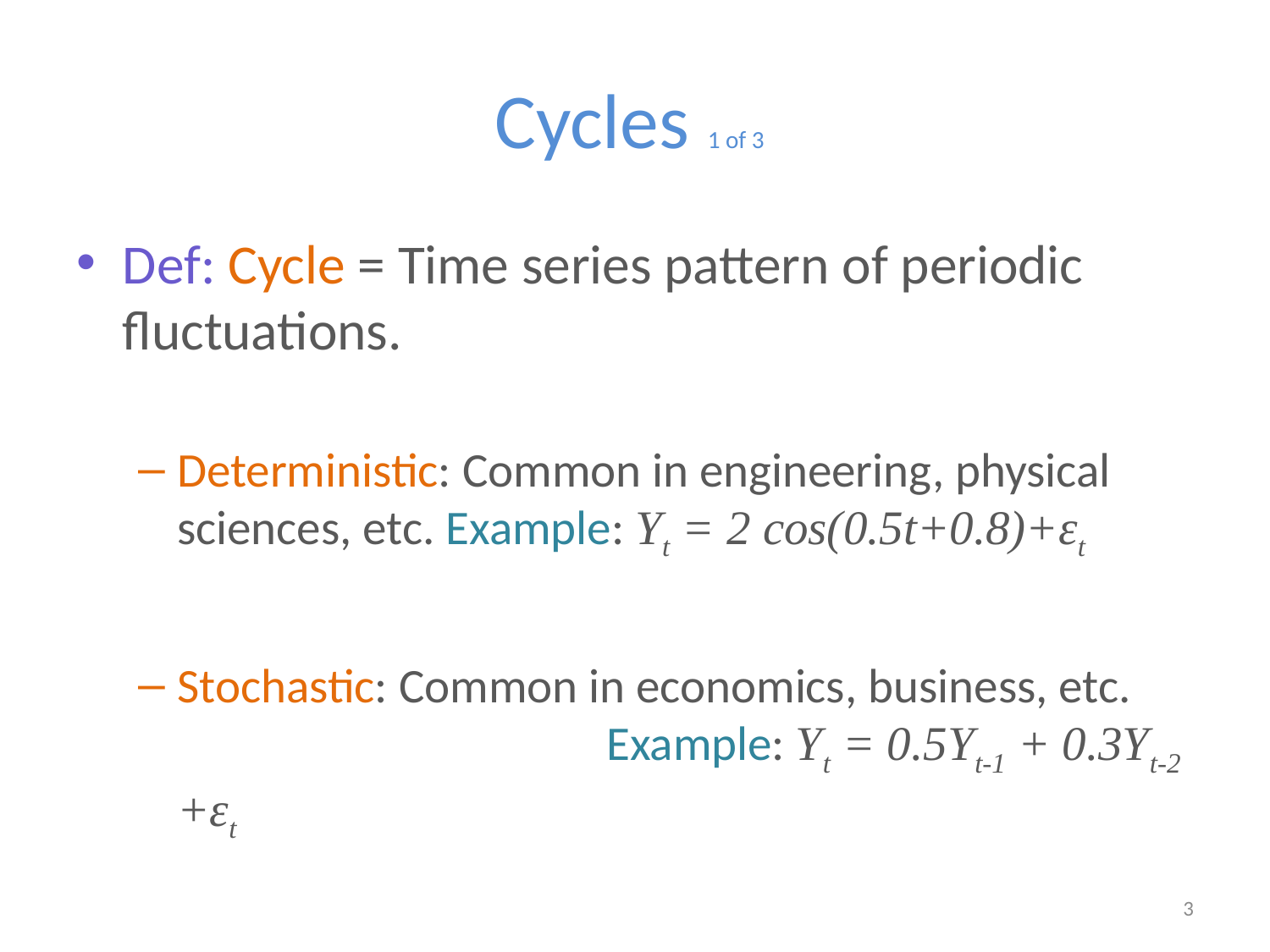

# Cycles 1 of 3

Def: Cycle = Time series pattern of periodic fluctuations.

Deterministic: Common in engineering, physical sciences, etc. Example: Yt = 2 cos(0.5t+0.8)+εt

Stochastic: Common in economics, business, etc.                                             Example: Yt = 0.5Yt-1 + 0.3Yt-2 +εt
3